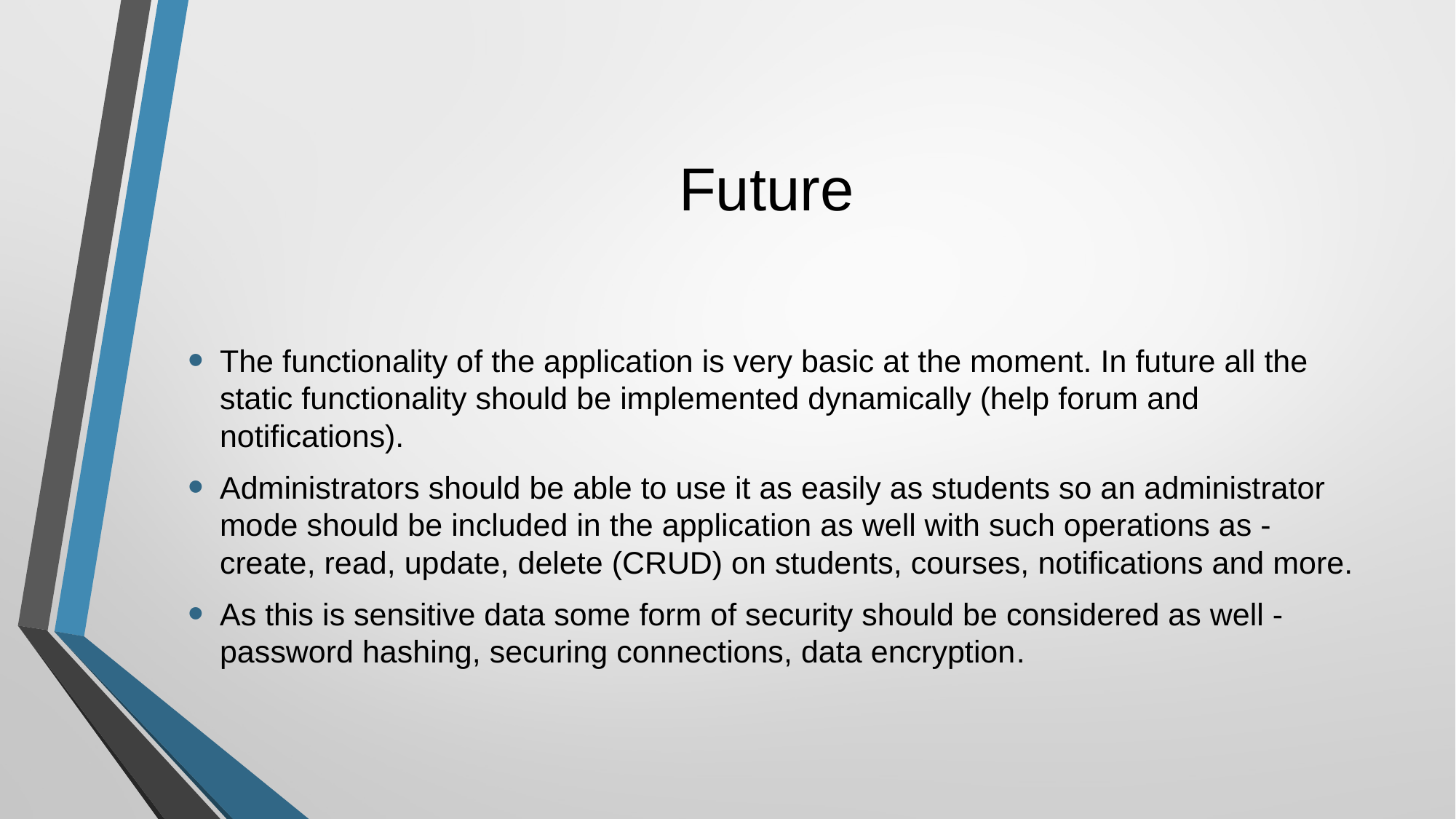

# Future
The functionality of the application is very basic at the moment. In future all the static functionality should be implemented dynamically (help forum and notifications).
Administrators should be able to use it as easily as students so an administrator mode should be included in the application as well with such operations as - create, read, update, delete (CRUD) on students, courses, notifications and more.
As this is sensitive data some form of security should be considered as well - password hashing, securing connections, data encryption.